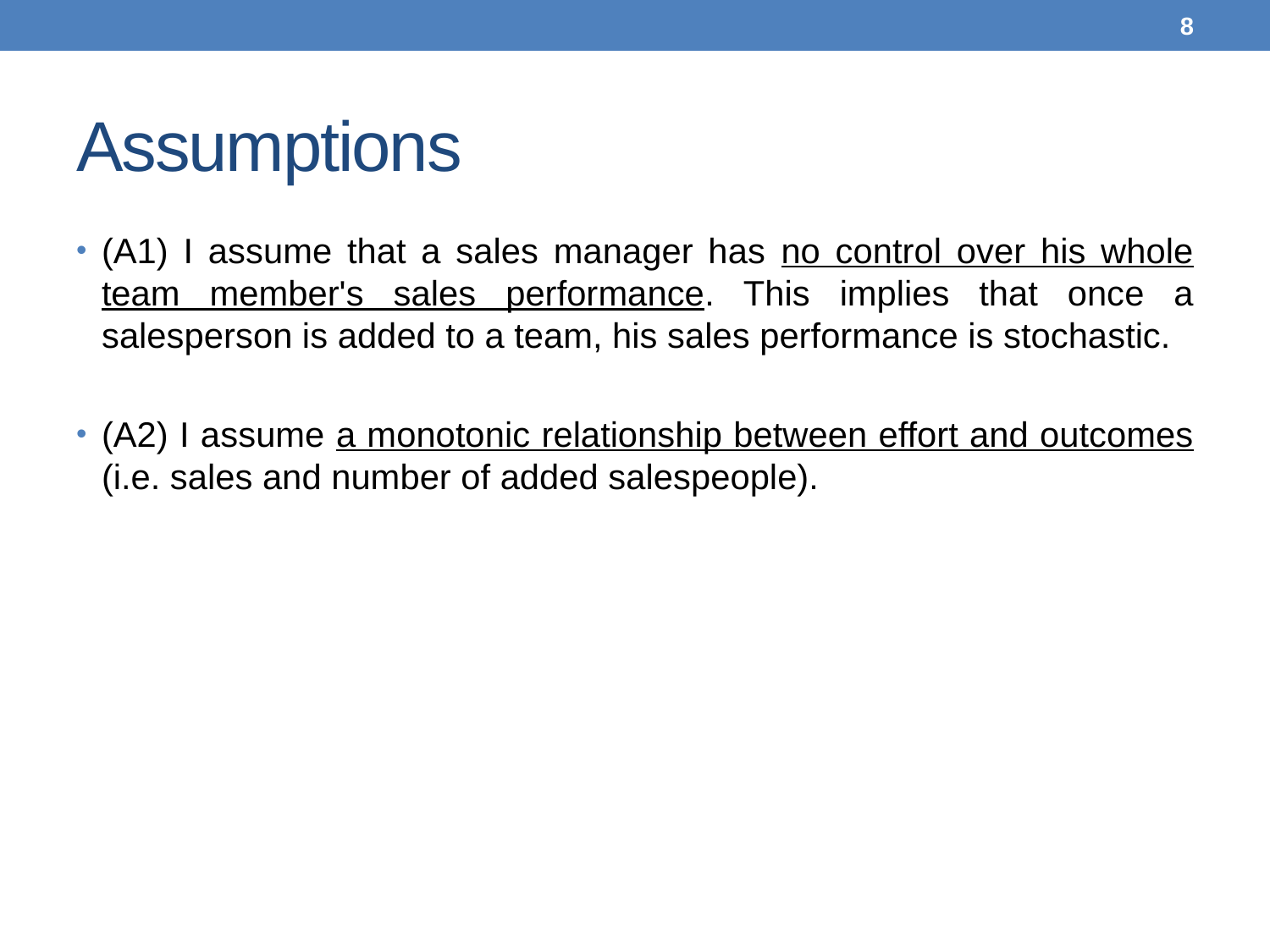

8
# Assumptions
(A1) I assume that a sales manager has no control over his whole team member's sales performance. This implies that once a salesperson is added to a team, his sales performance is stochastic.

(A2) I assume a monotonic relationship between effort and outcomes (i.e. sales and number of added salespeople).